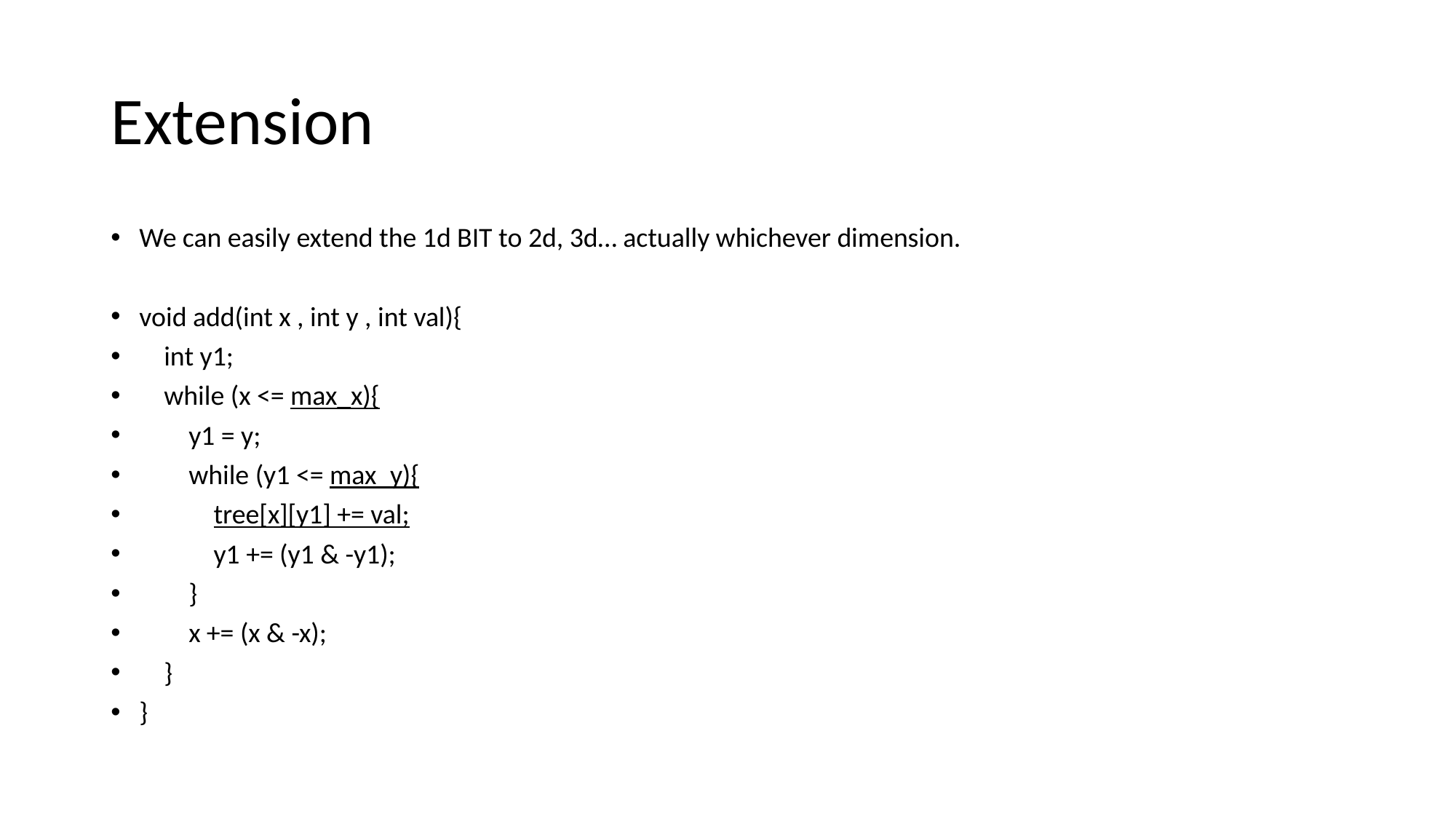

# Extension
We can easily extend the 1d BIT to 2d, 3d… actually whichever dimension.

void add(int x , int y , int val){
    int y1;
    while (x <= max_x){
        y1 = y;
        while (y1 <= max_y){
            tree[x][y1] += val;
            y1 += (y1 & -y1);
        }
        x += (x & -x);
    }
}